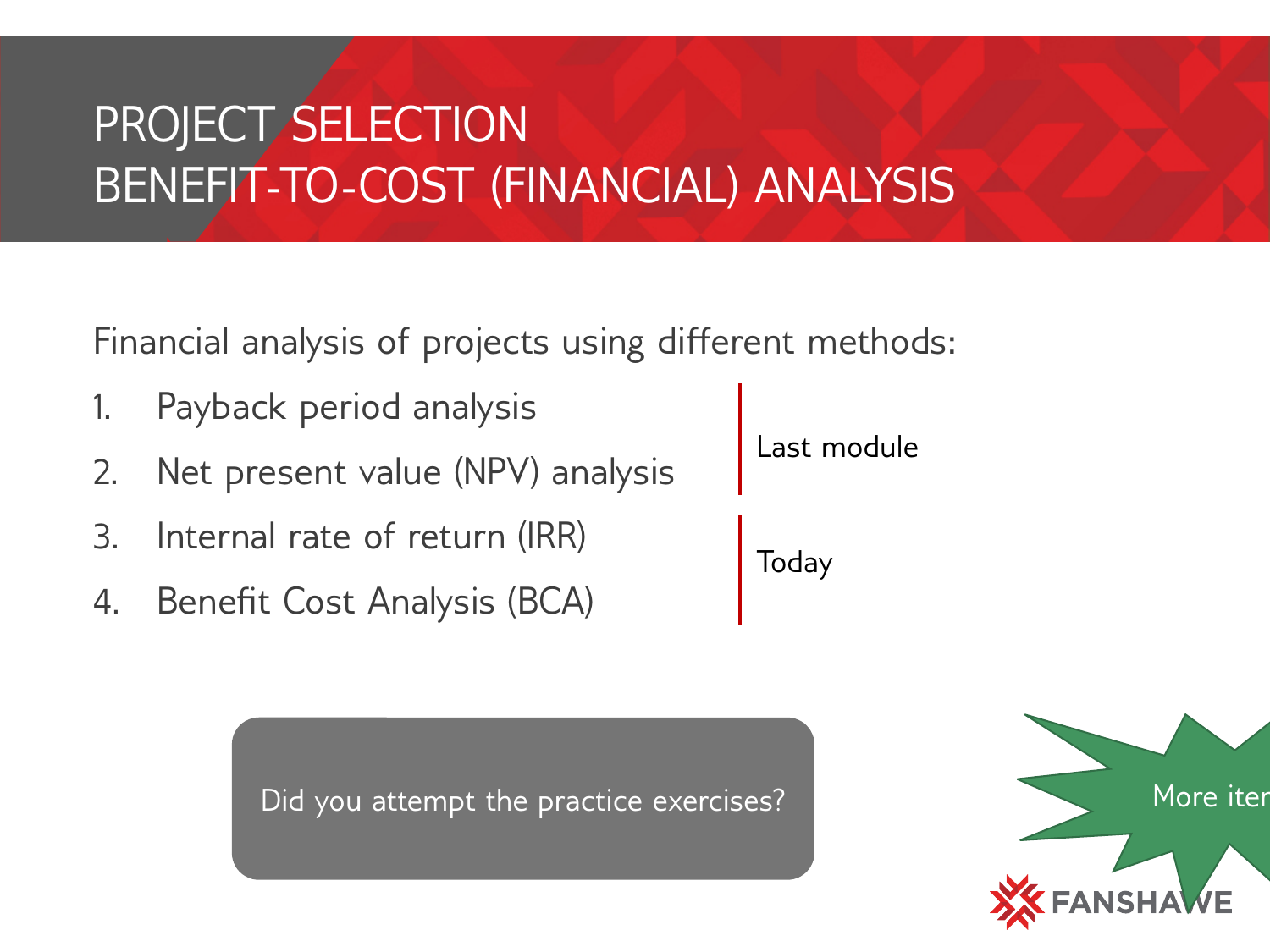

# Project selection benefit-to-cost (Financial) analysis
Financial analysis of projects using different methods:
Payback period analysis
Net present value (NPV) analysis
Internal rate of return (IRR)
Benefit Cost Analysis (BCA)
Last module
Today
More items?
Did you attempt the practice exercises?